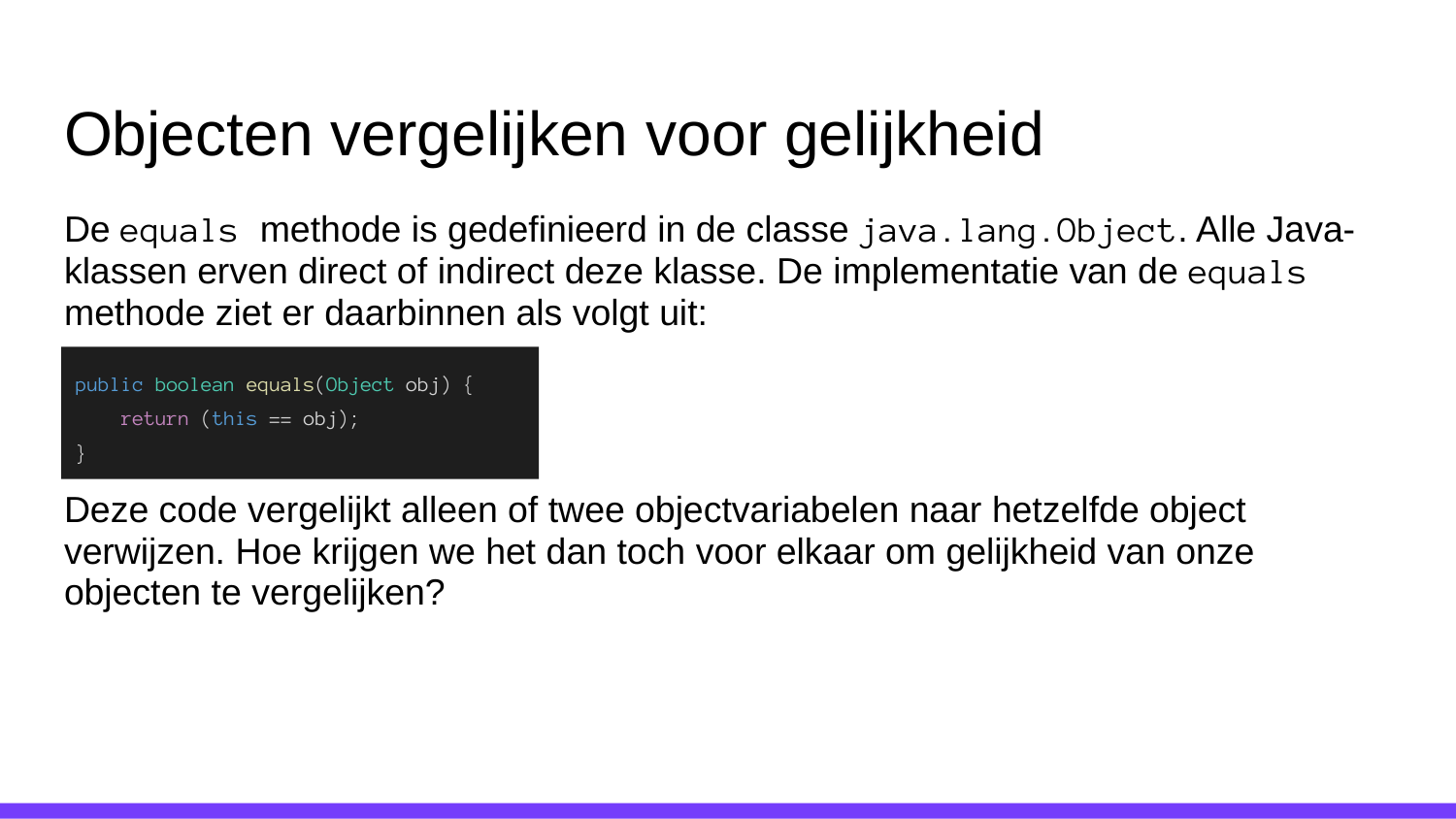

# Objecten vergelijken voor gelijkheid
De equals methode is gedefinieerd in de classe java.lang.Object. Alle Java-klassen erven direct of indirect deze klasse. De implementatie van de equals methode ziet er daarbinnen als volgt uit:

Deze code vergelijkt alleen of twee objectvariabelen naar hetzelfde object verwijzen. Hoe krijgen we het dan toch voor elkaar om gelijkheid van onze objecten te vergelijken?

public boolean equals(Object obj) {
    return (this == obj);
}